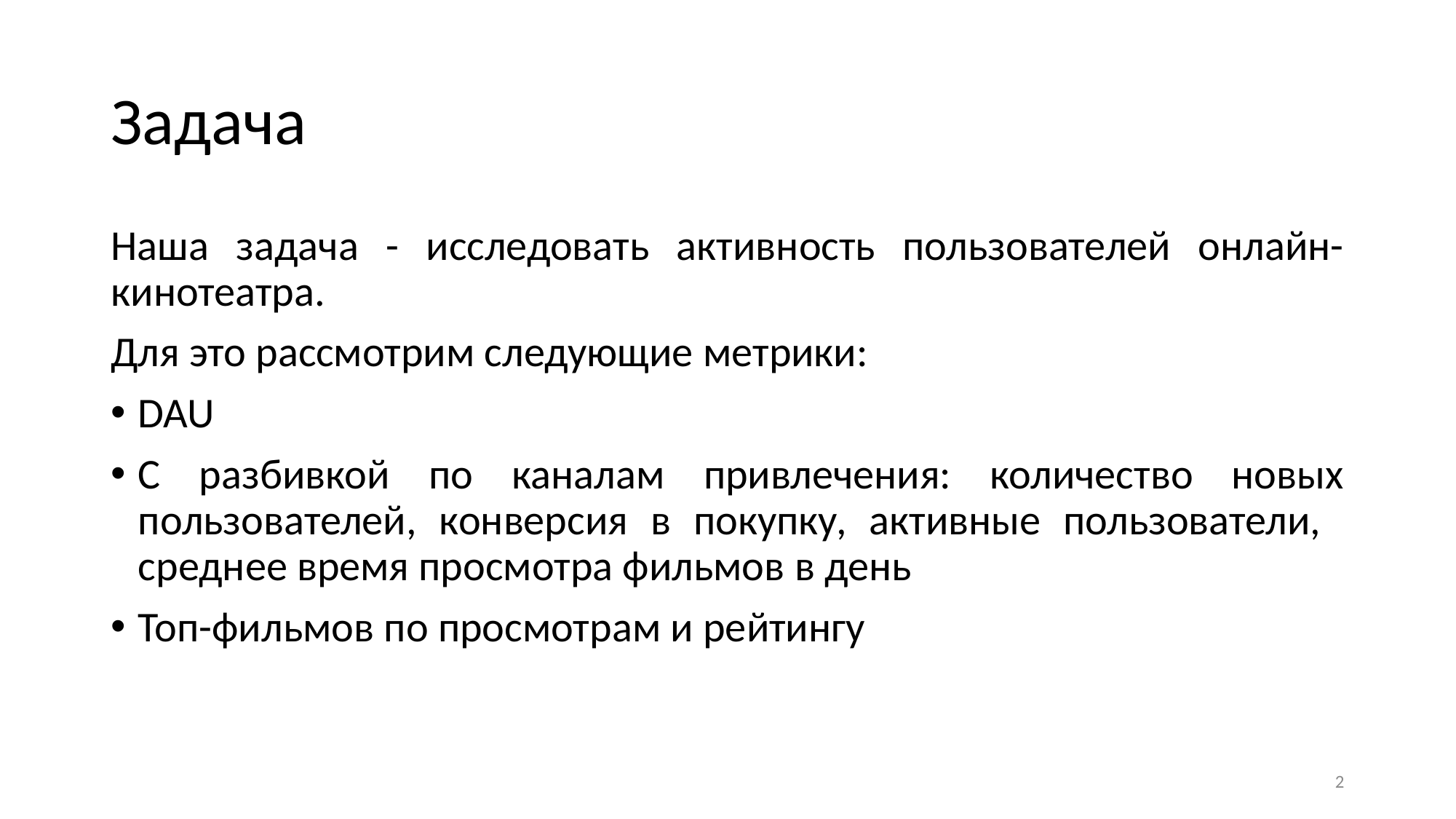

# Задача
Наша задача - исследовать активность пользователей онлайн-кинотеатра.
Для это рассмотрим следующие метрики:
DAU
С разбивкой по каналам привлечения: количество новых пользователей, конверсия в покупку, активные пользователи,  среднее время просмотра фильмов в день
Топ-фильмов по просмотрам и рейтингу

2